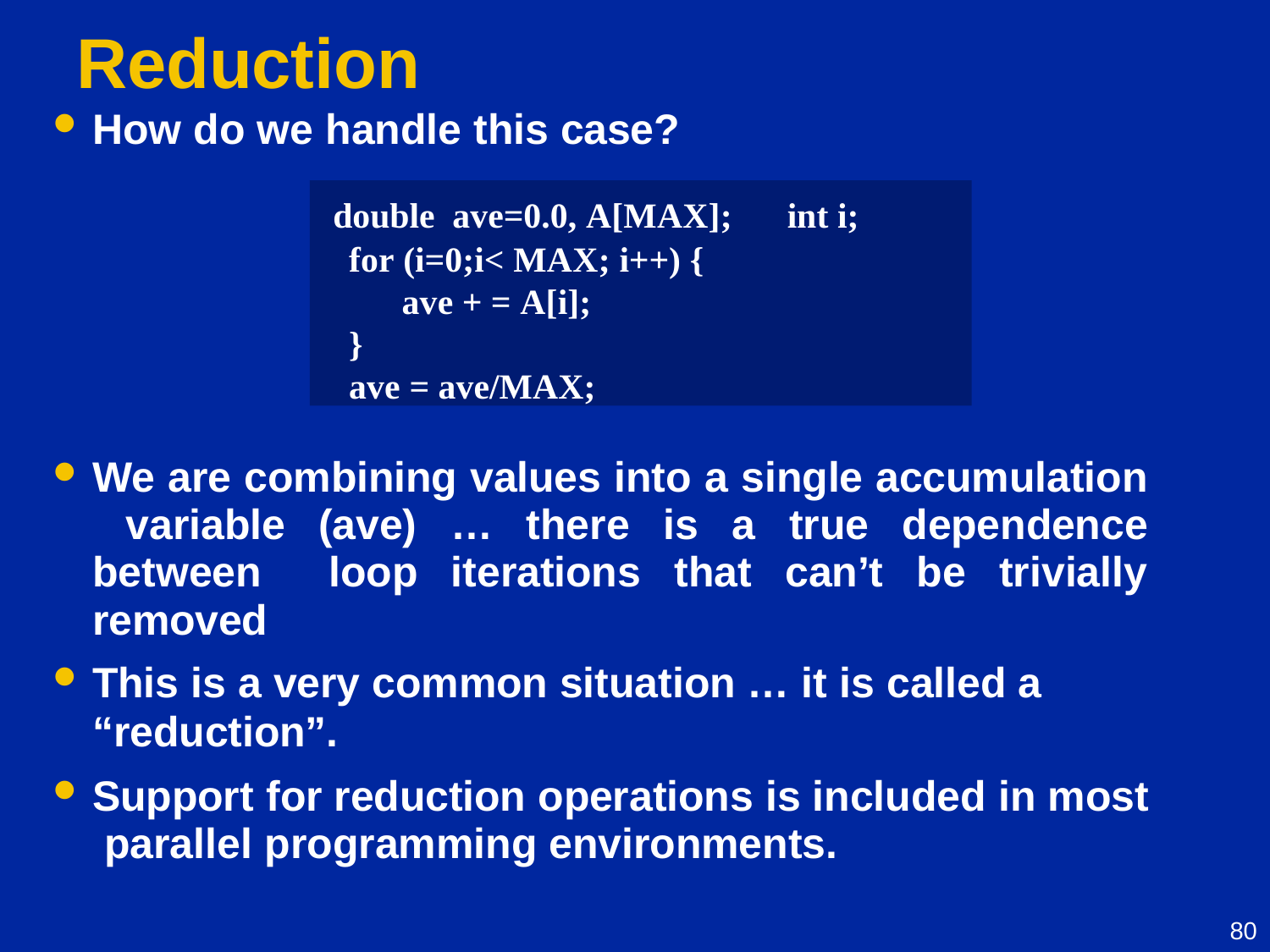

# Reduction
How do we handle this case?
double ave=0.0, A[MAX];	int i;
for (i=0;i< MAX; i++) {
ave + = A[i];
}
ave = ave/MAX;
We are combining values into a single accumulation  variable (ave) … there is a true dependence between  loop iterations that can’t be trivially removed
This is a very common situation … it is called a
“reduction”.
Support for reduction operations is included in most  parallel programming environments.
80